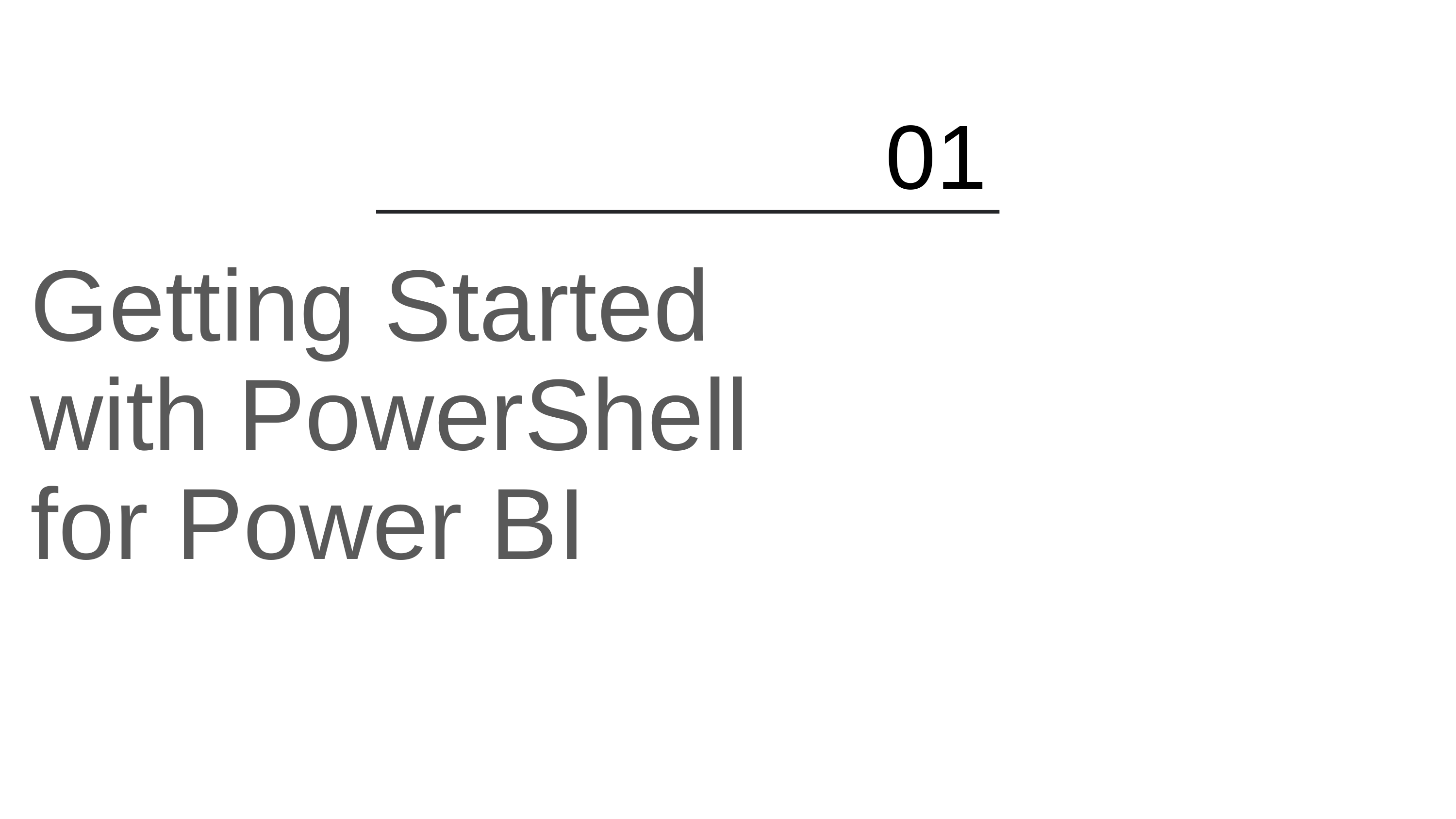

01

Getting Started
with PowerShell
for Power BI
Shrikesh Pattni